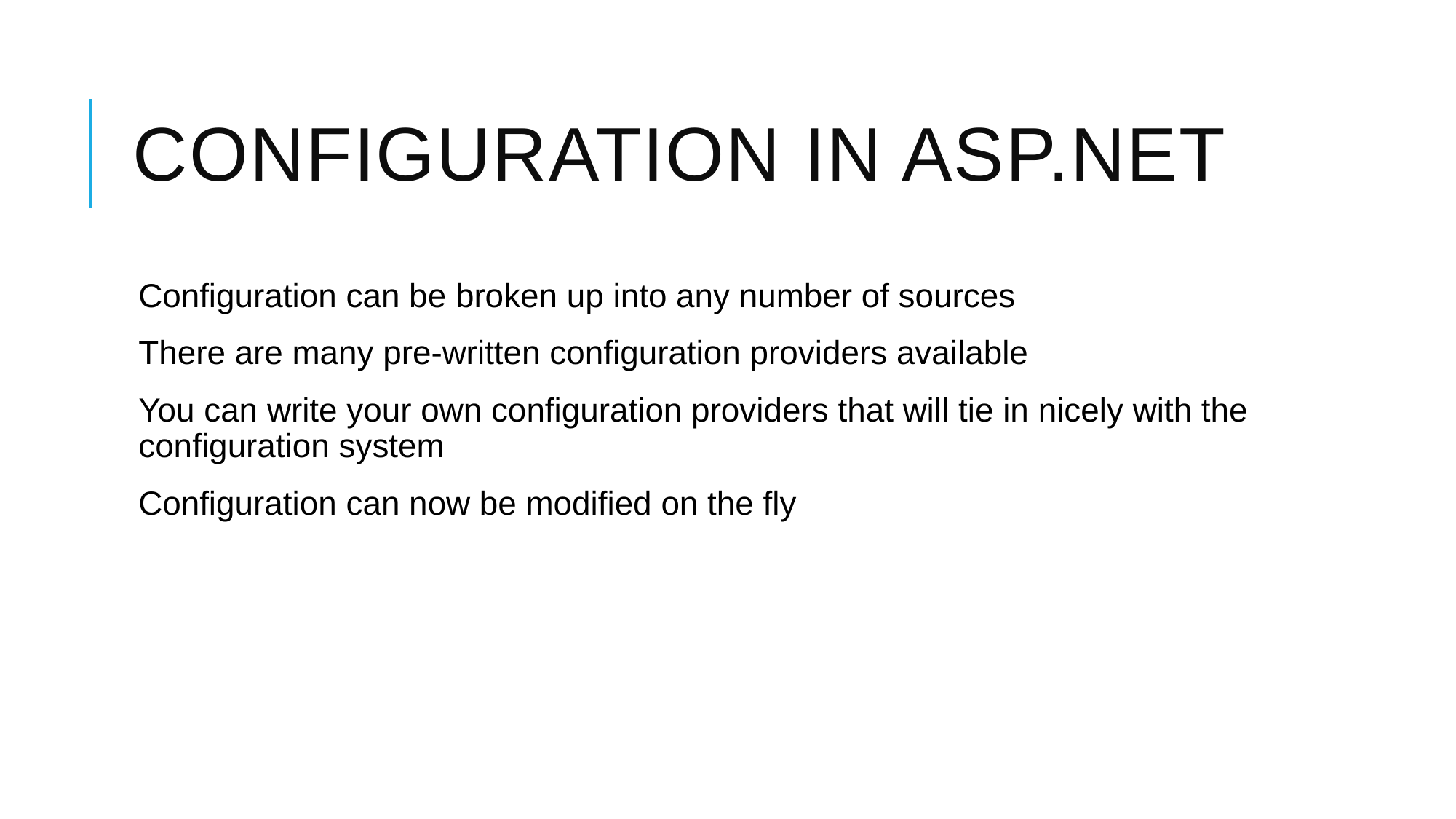

# Configuration in ASP.NET
Configuration can be broken up into any number of sources
There are many pre-written configuration providers available
You can write your own configuration providers that will tie in nicely with the configuration system
Configuration can now be modified on the fly